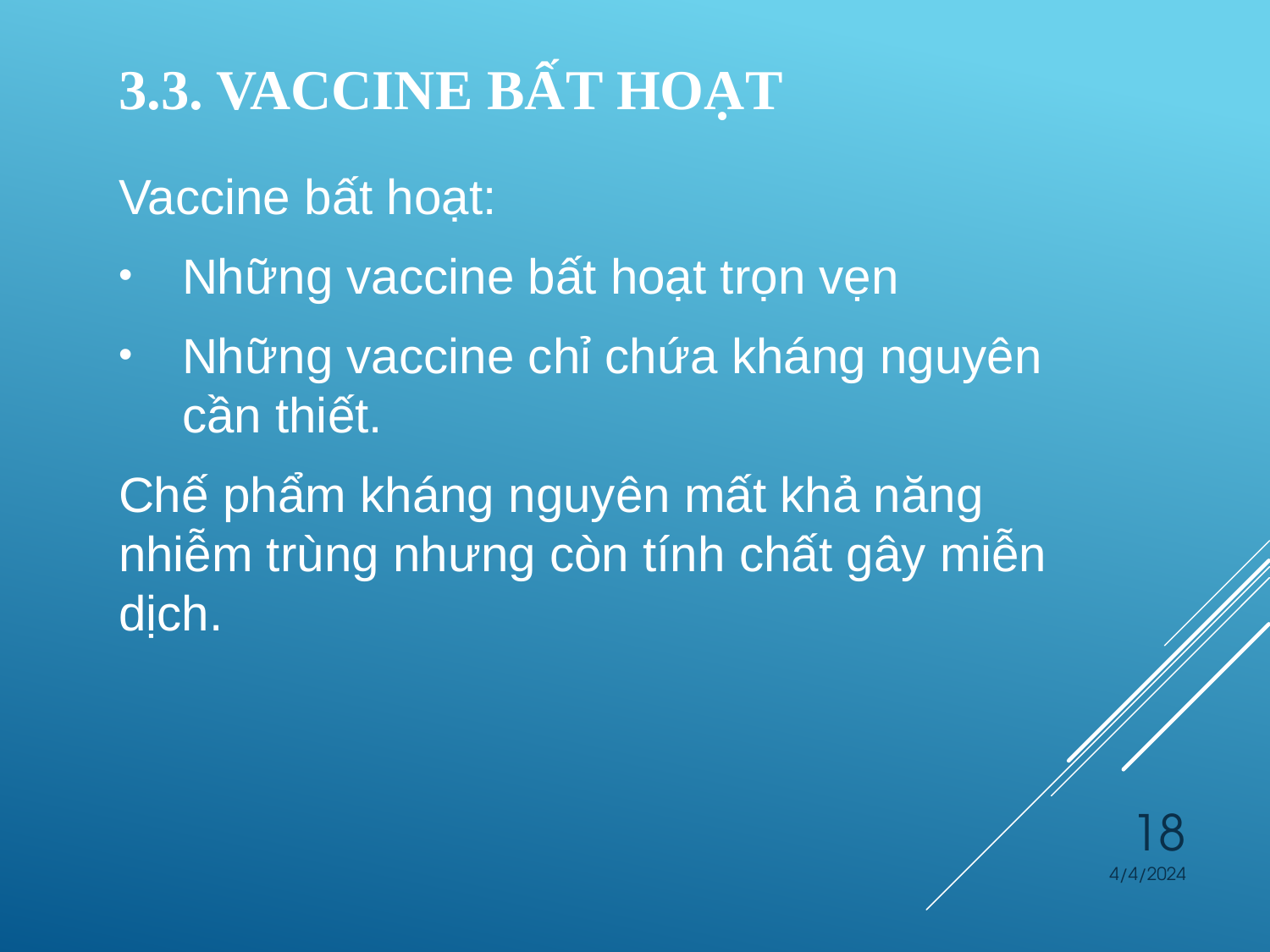

# 3.3. Vaccine bất hoạt
Vaccine bất hoạt:
Những vaccine bất hoạt trọn vẹn
Những vaccine chỉ chứa kháng nguyên cần thiết.
Chế phẩm kháng nguyên mất khả năng nhiễm trùng nhưng còn tính chất gây miễn dịch.

18
4/4/2024